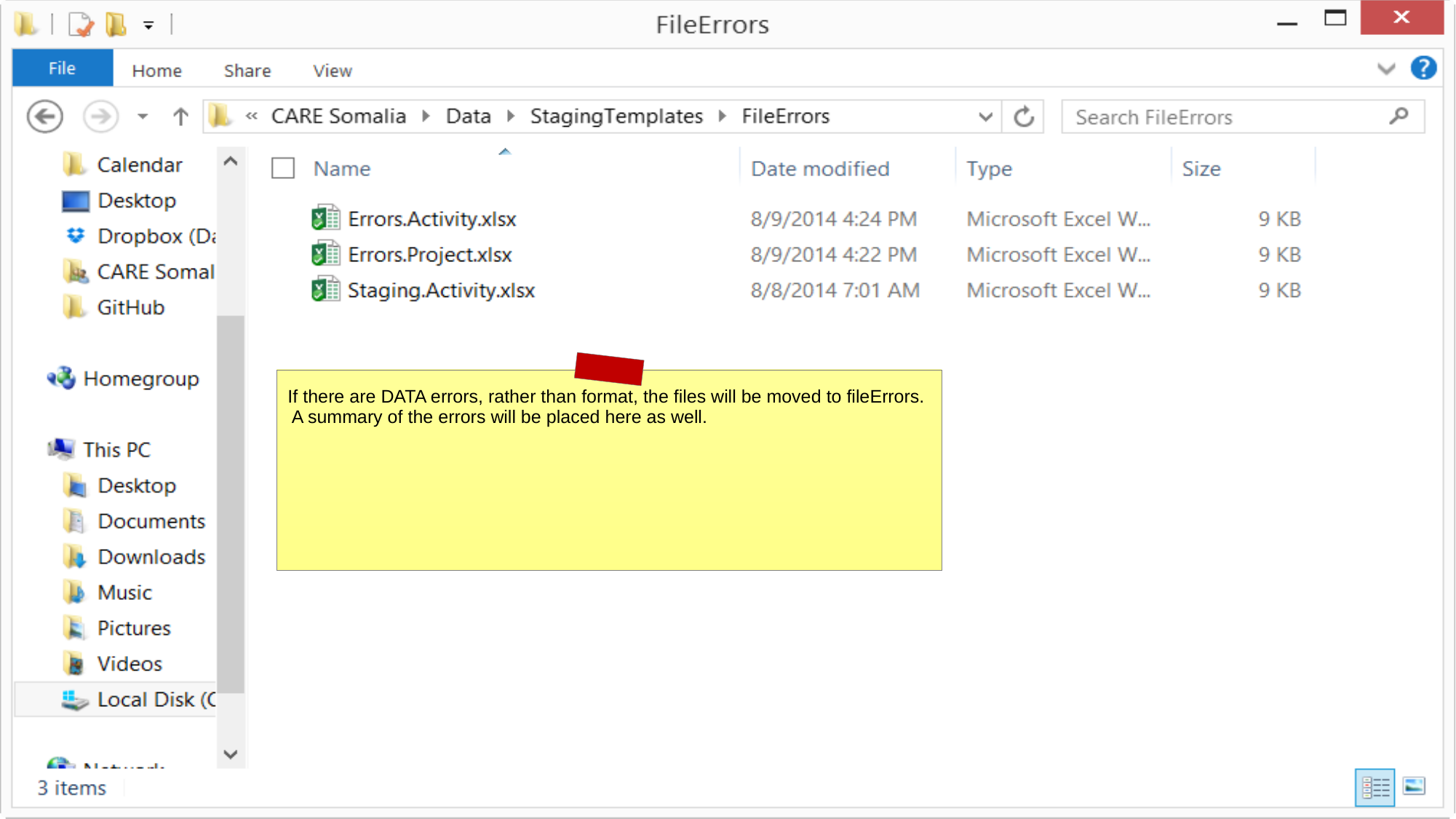

If there are DATA errors, rather than format, the files will be moved to fileErrors.  A summary of the errors will be placed here as well.